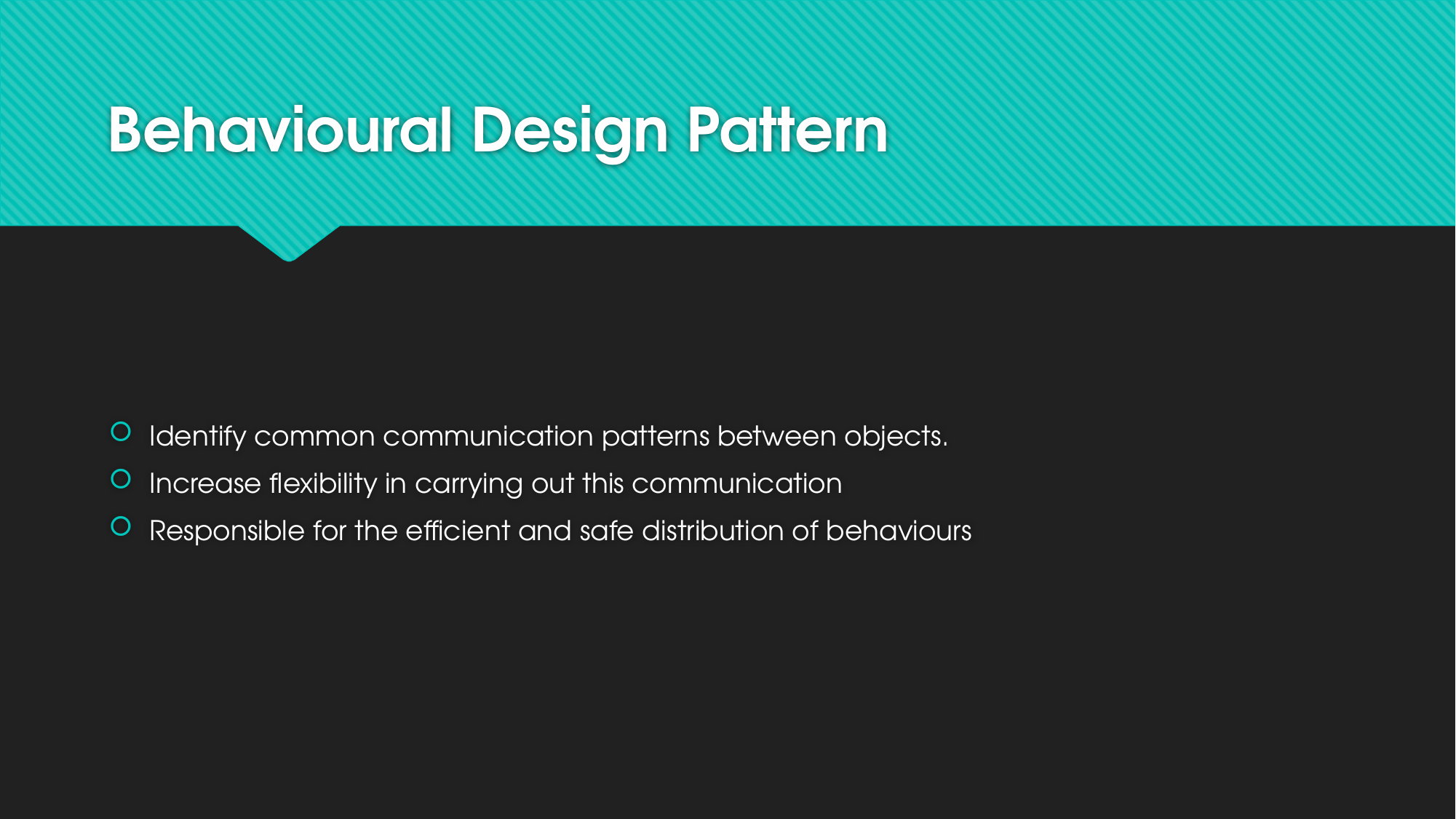

# Behavioural Design Pattern
Identify common communication patterns between objects.
Increase flexibility in carrying out this communication
Responsible for the efficient and safe distribution of behaviours